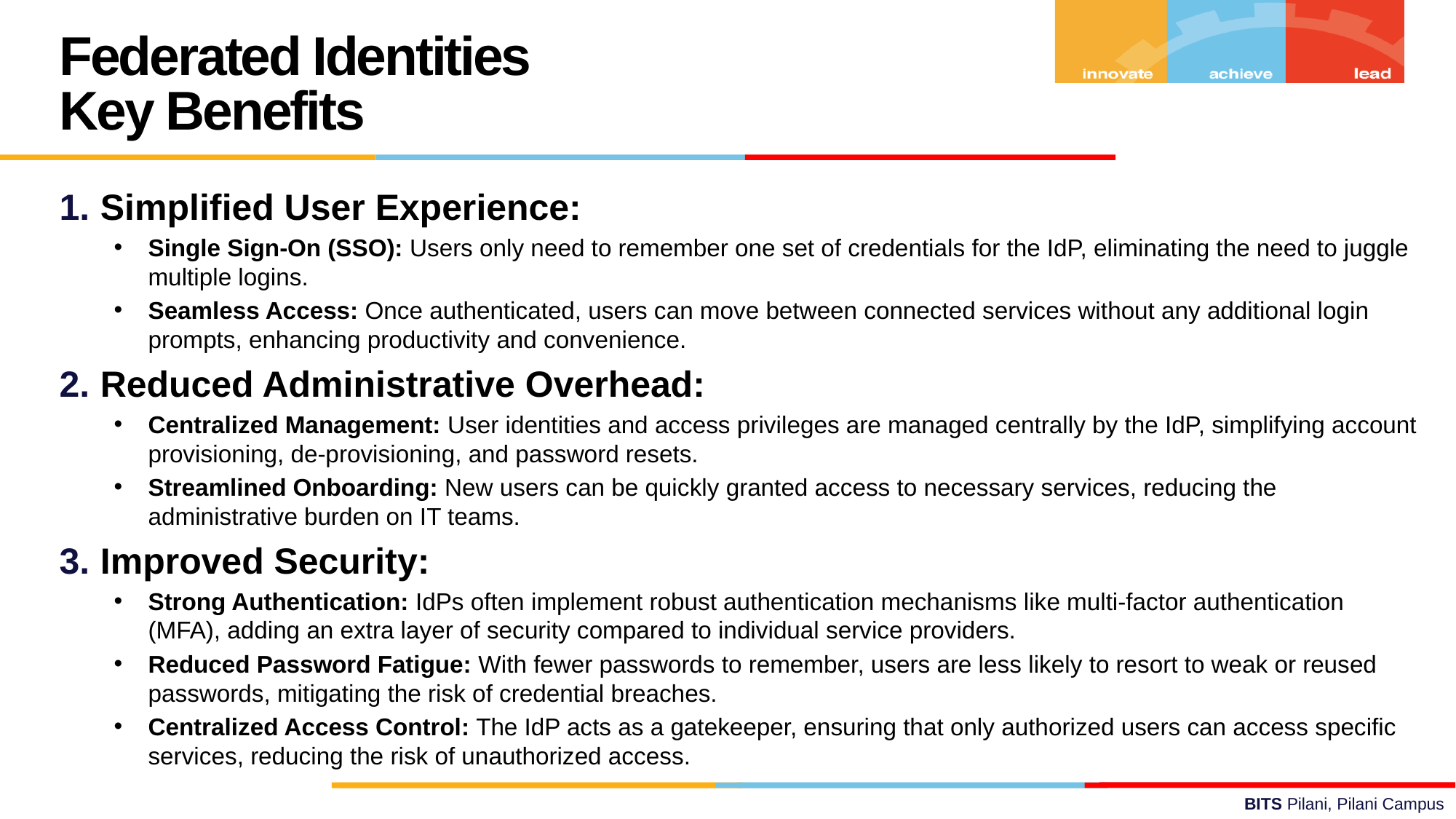

Federated Identities
Key Benefits
Simplified User Experience:
Single Sign-On (SSO): Users only need to remember one set of credentials for the IdP, eliminating the need to juggle multiple logins.
Seamless Access: Once authenticated, users can move between connected services without any additional login prompts, enhancing productivity and convenience.
Reduced Administrative Overhead:
Centralized Management: User identities and access privileges are managed centrally by the IdP, simplifying account provisioning, de-provisioning, and password resets.
Streamlined Onboarding: New users can be quickly granted access to necessary services, reducing the administrative burden on IT teams.
Improved Security:
Strong Authentication: IdPs often implement robust authentication mechanisms like multi-factor authentication (MFA), adding an extra layer of security compared to individual service providers.
Reduced Password Fatigue: With fewer passwords to remember, users are less likely to resort to weak or reused passwords, mitigating the risk of credential breaches.
Centralized Access Control: The IdP acts as a gatekeeper, ensuring that only authorized users can access specific services, reducing the risk of unauthorized access.